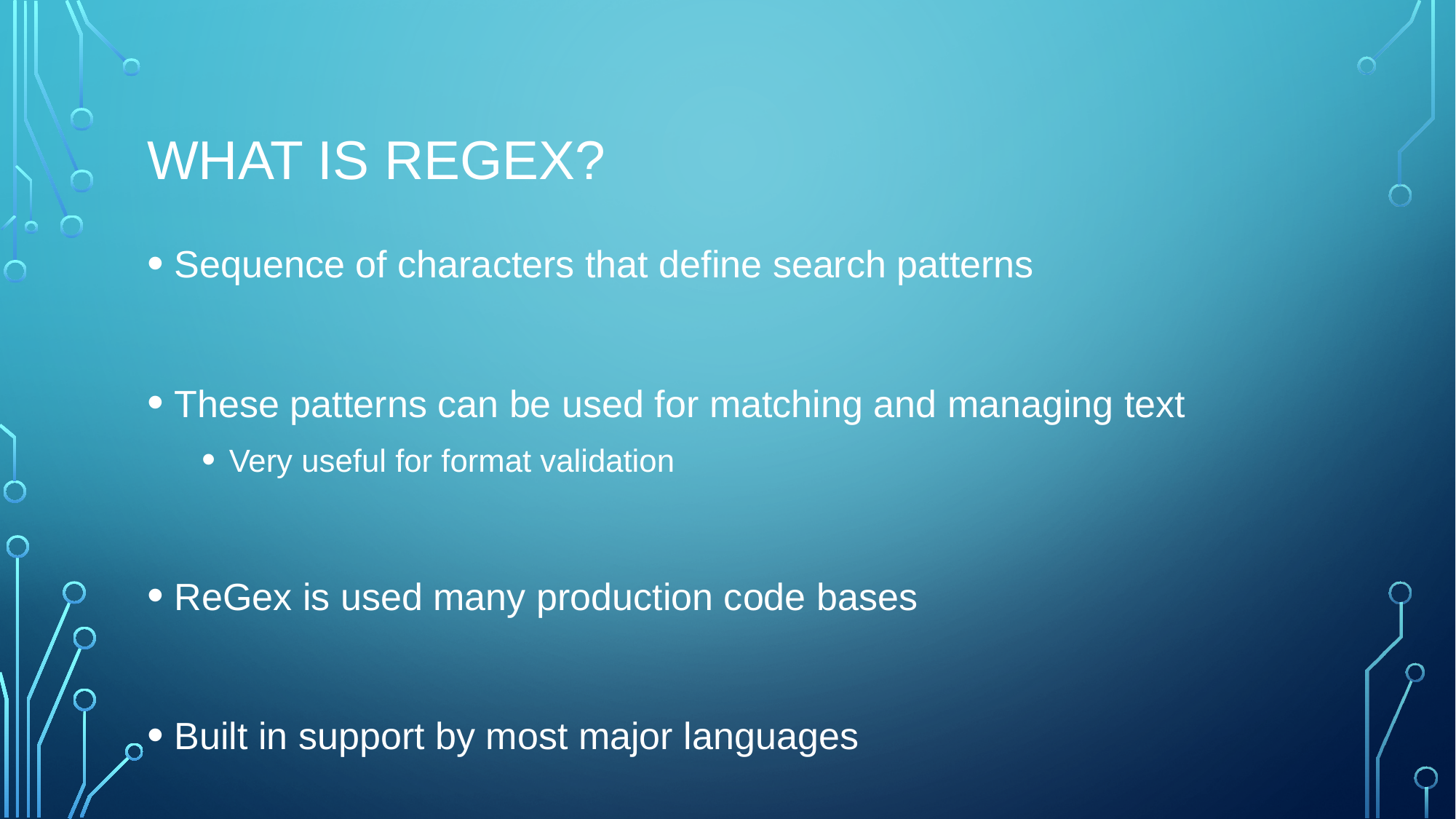

# What is ReGex?
Sequence of characters that define search patterns

These patterns can be used for matching and managing text
Very useful for format validation

ReGex is used many production code bases

Built in support by most major languages